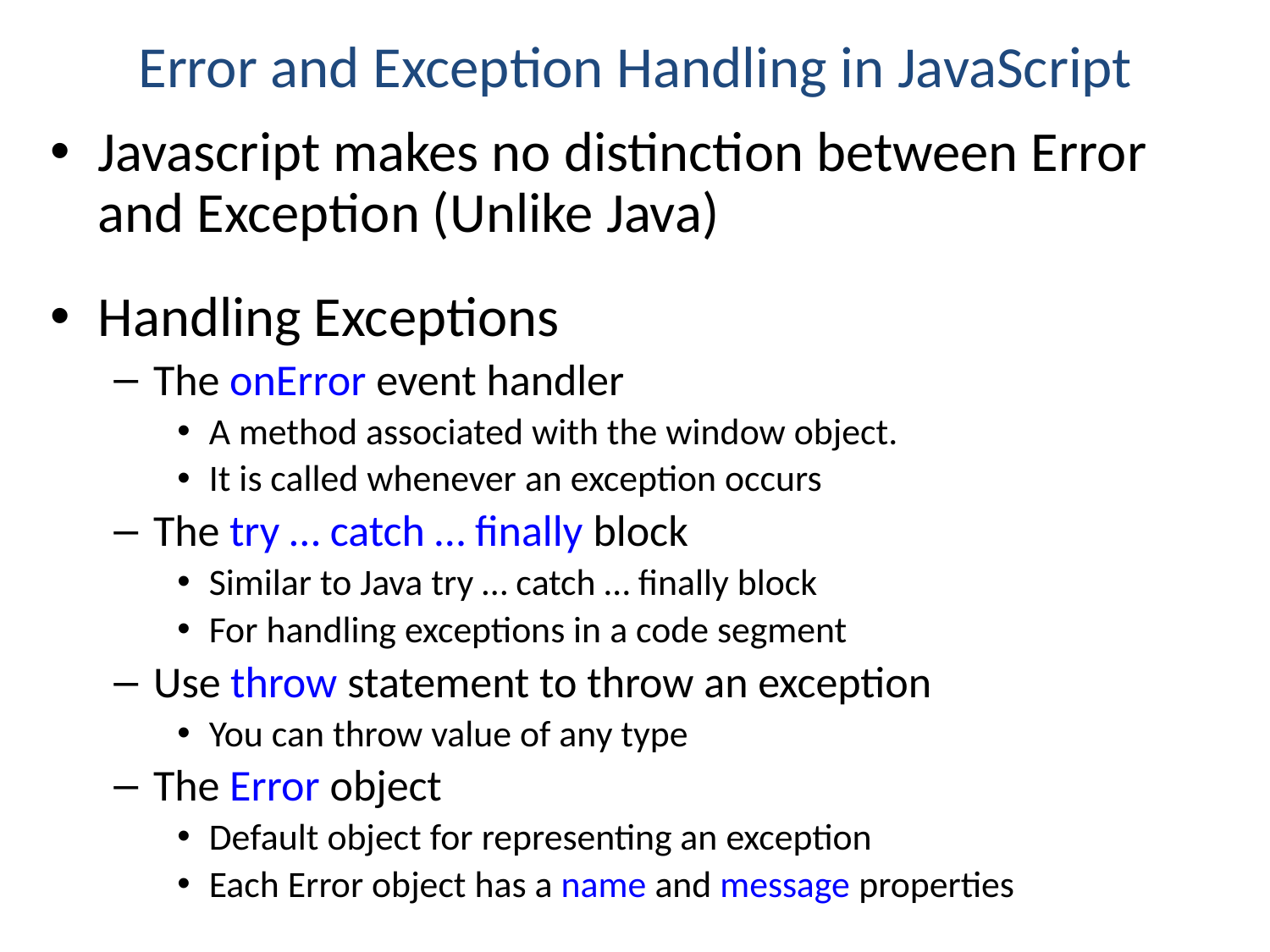

# Error and Exception Handling in JavaScript
Javascript makes no distinction between Error and Exception (Unlike Java)

Handling Exceptions
The onError event handler
A method associated with the window object.
It is called whenever an exception occurs
The try … catch … finally block
Similar to Java try … catch … finally block
For handling exceptions in a code segment
Use throw statement to throw an exception
You can throw value of any type
The Error object
Default object for representing an exception
Each Error object has a name and message properties